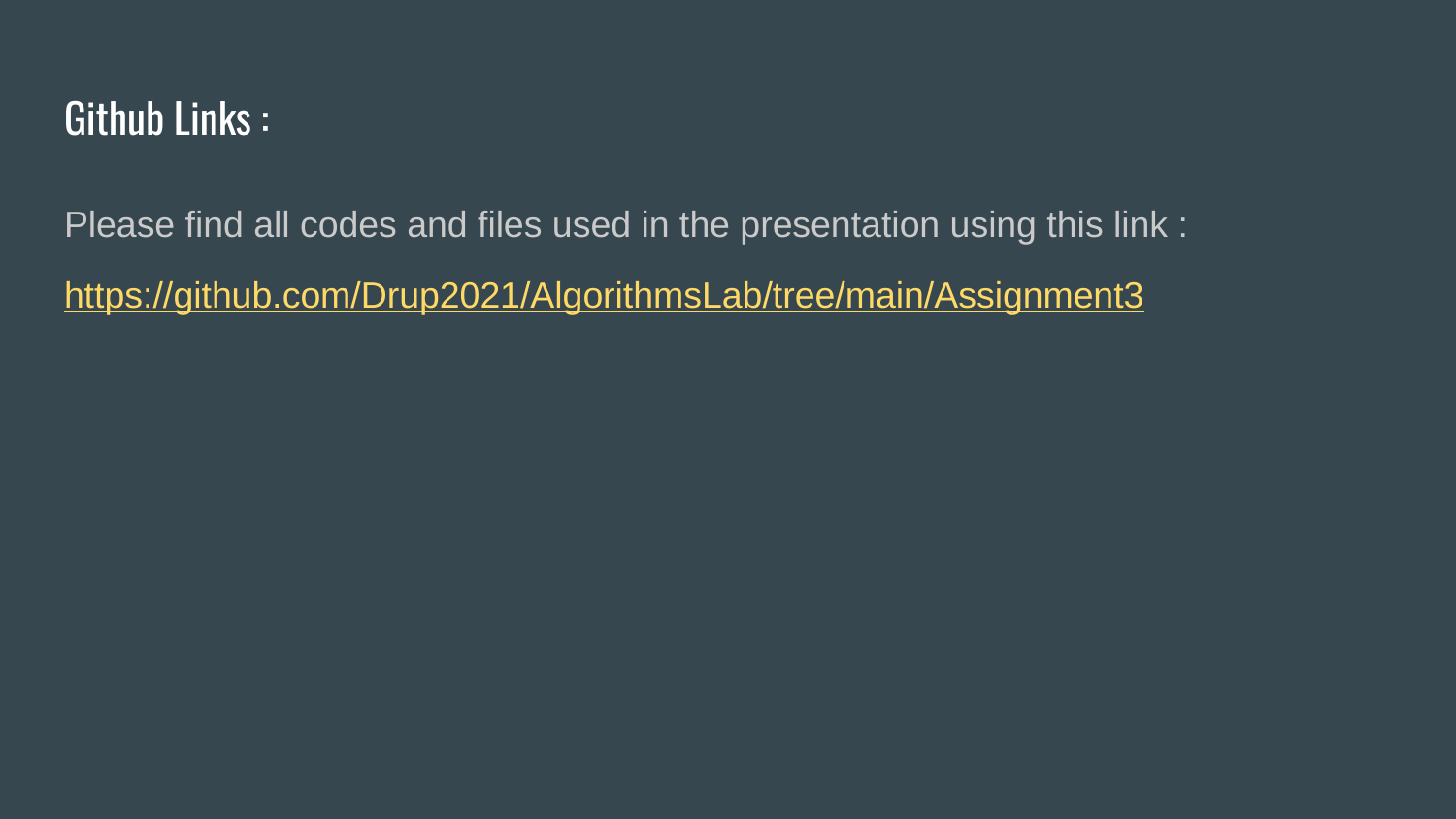

# Github Links :
Please find all codes and files used in the presentation using this link :
https://github.com/Drup2021/AlgorithmsLab/tree/main/Assignment3